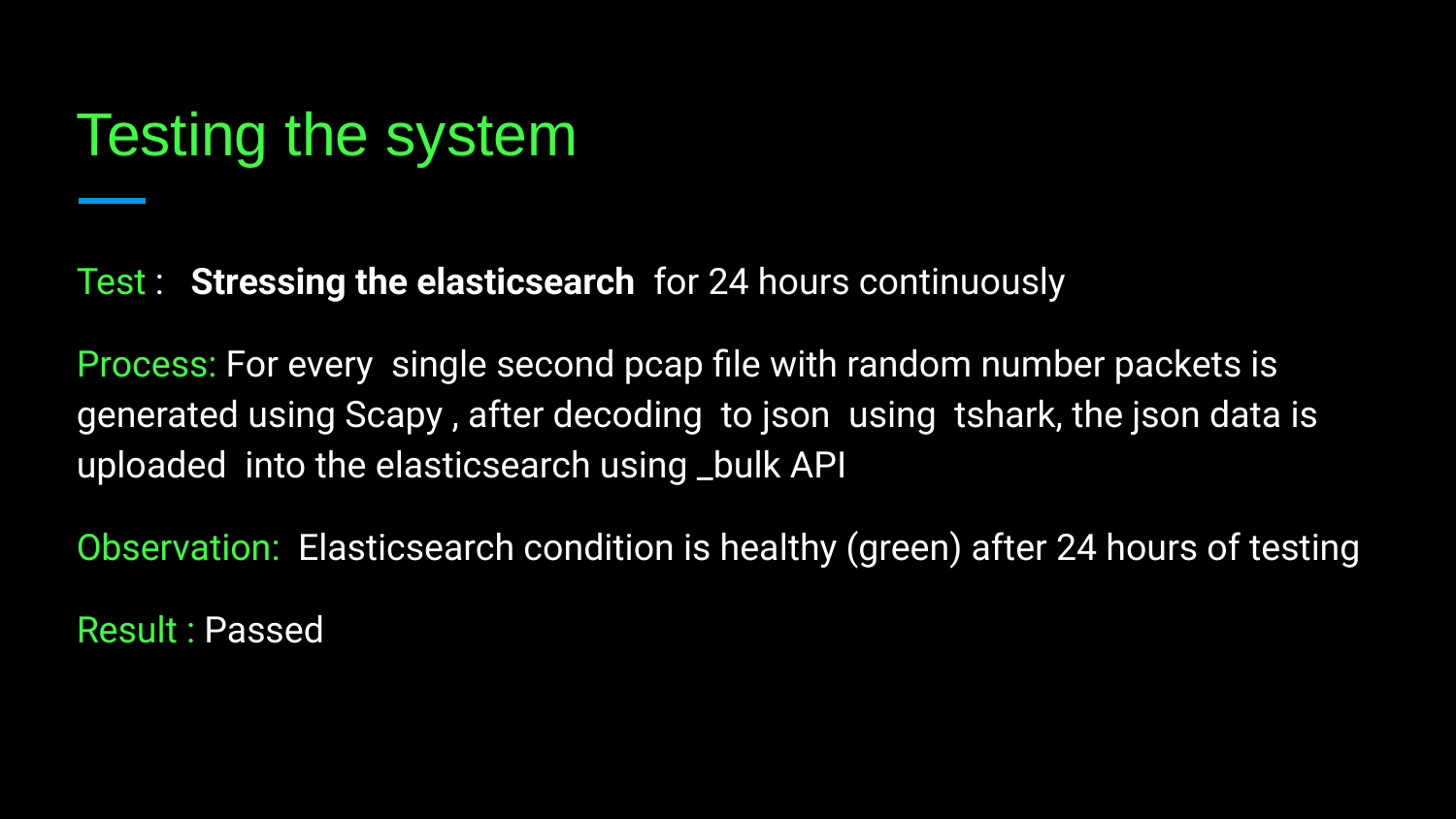

# Testing the system
Test :   Stressing the elasticsearch  for 24 hours continuously
Process: For every  single second pcap file with random number packets is generated using Scapy , after decoding  to json  using  tshark, the json data is uploaded  into the elasticsearch using _bulk API
Observation:  Elasticsearch condition is healthy (green) after 24 hours of testing
Result : Passed